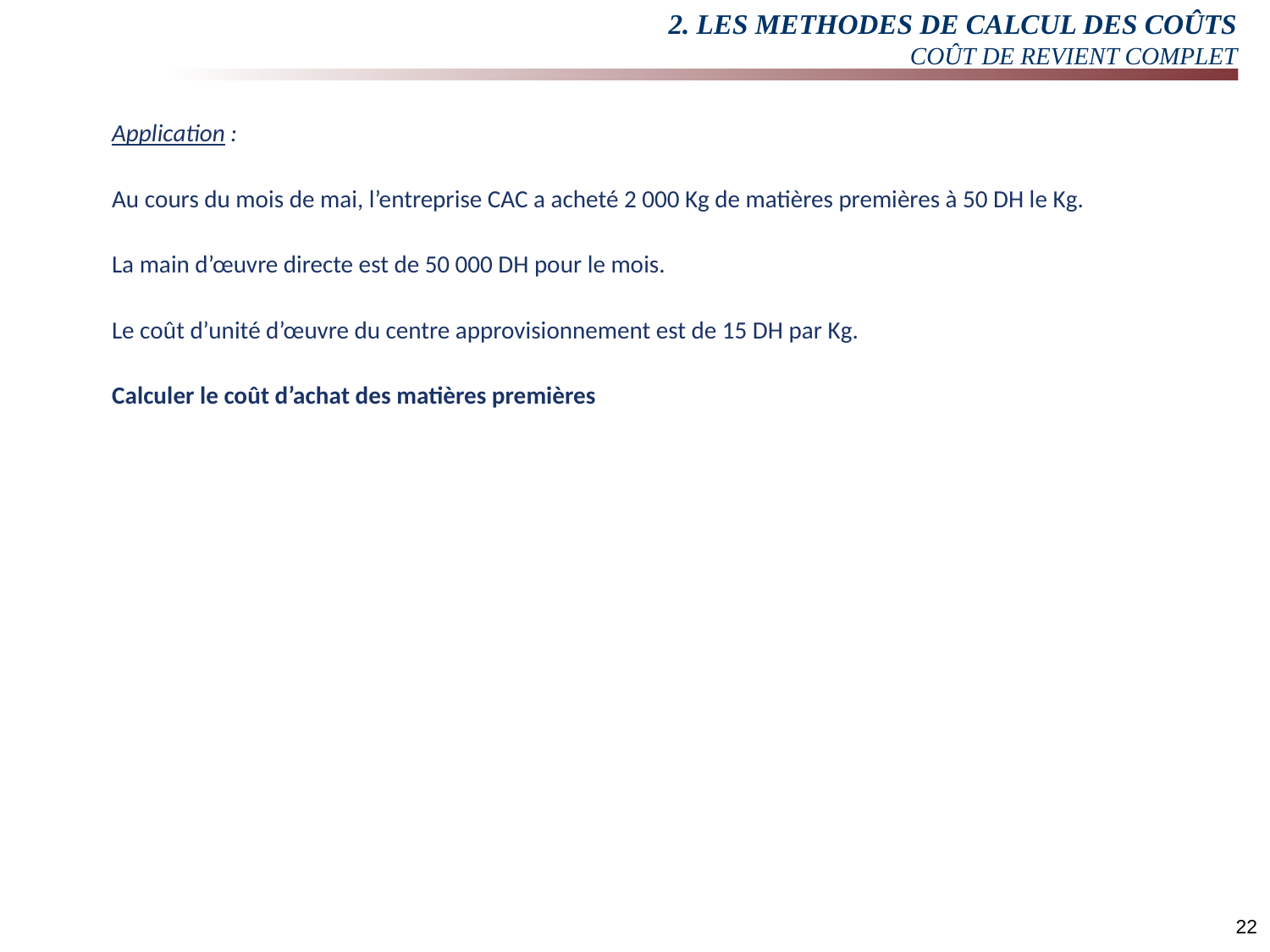

# 2. LES METHODES DE CALCUL DES COÛTS COÛT DE REVIENT COMPLET
Application :
Au cours du mois de mai, l’entreprise CAC a acheté 2 000 Kg de matières premières à 50 DH le Kg.
La main d’œuvre directe est de 50 000 DH pour le mois.
Le coût d’unité d’œuvre du centre approvisionnement est de 15 DH par Kg.
Calculer le coût d’achat des matières premières
22